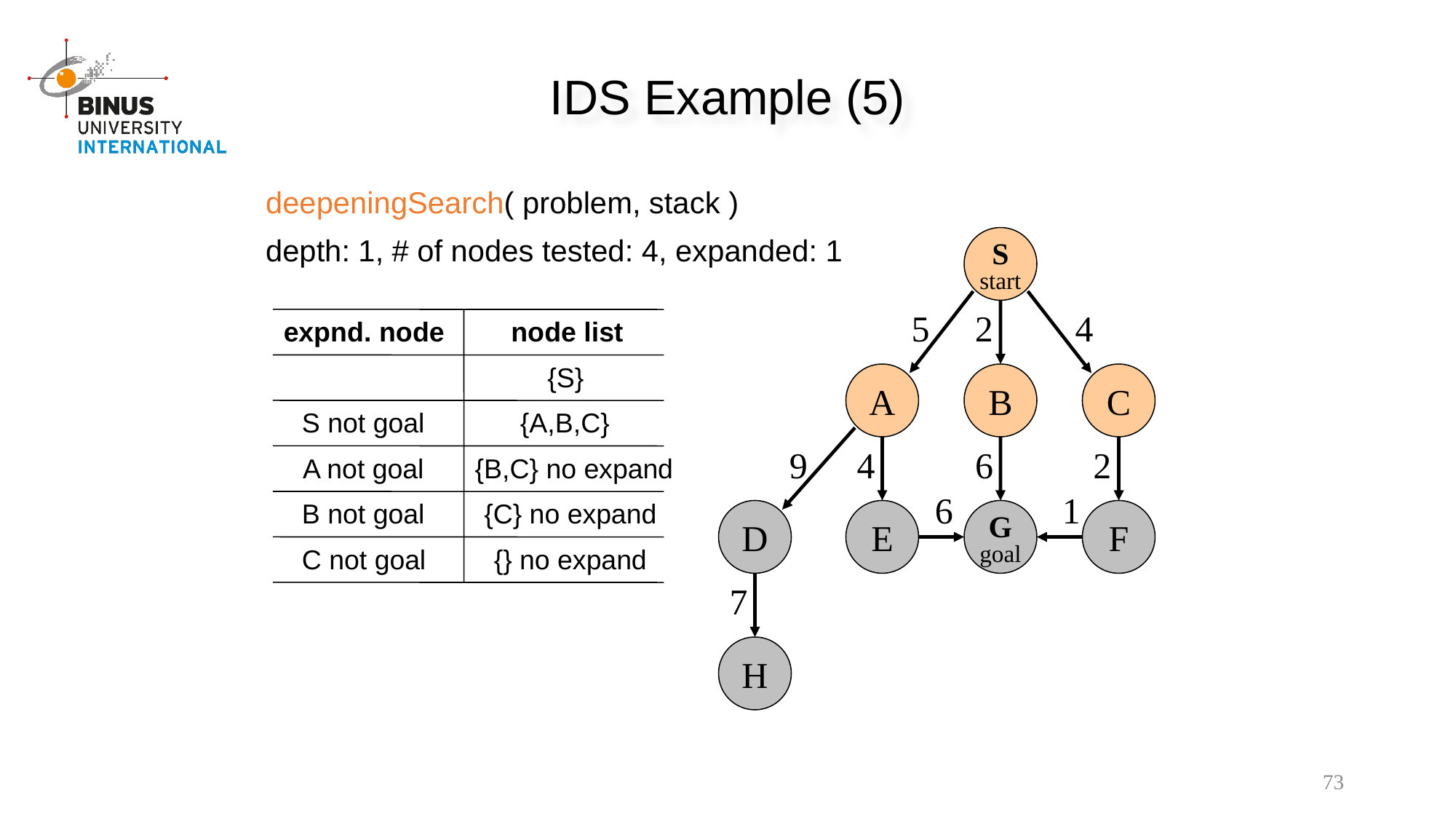

IDS Example (5)
deepeningSearch( problem, stack )
depth: 1, # of nodes tested: 4, expanded: 1

S
start

5
2

4

expnd. node
node list

{S}
A
B
C

S not goal
{A,B,C}

9
4

6

2

A not goal
{B,C} no expand
6
1

B not goal
{C} no expand
D
E
G
goal
F

C not goal
{} no expand
7

H
73